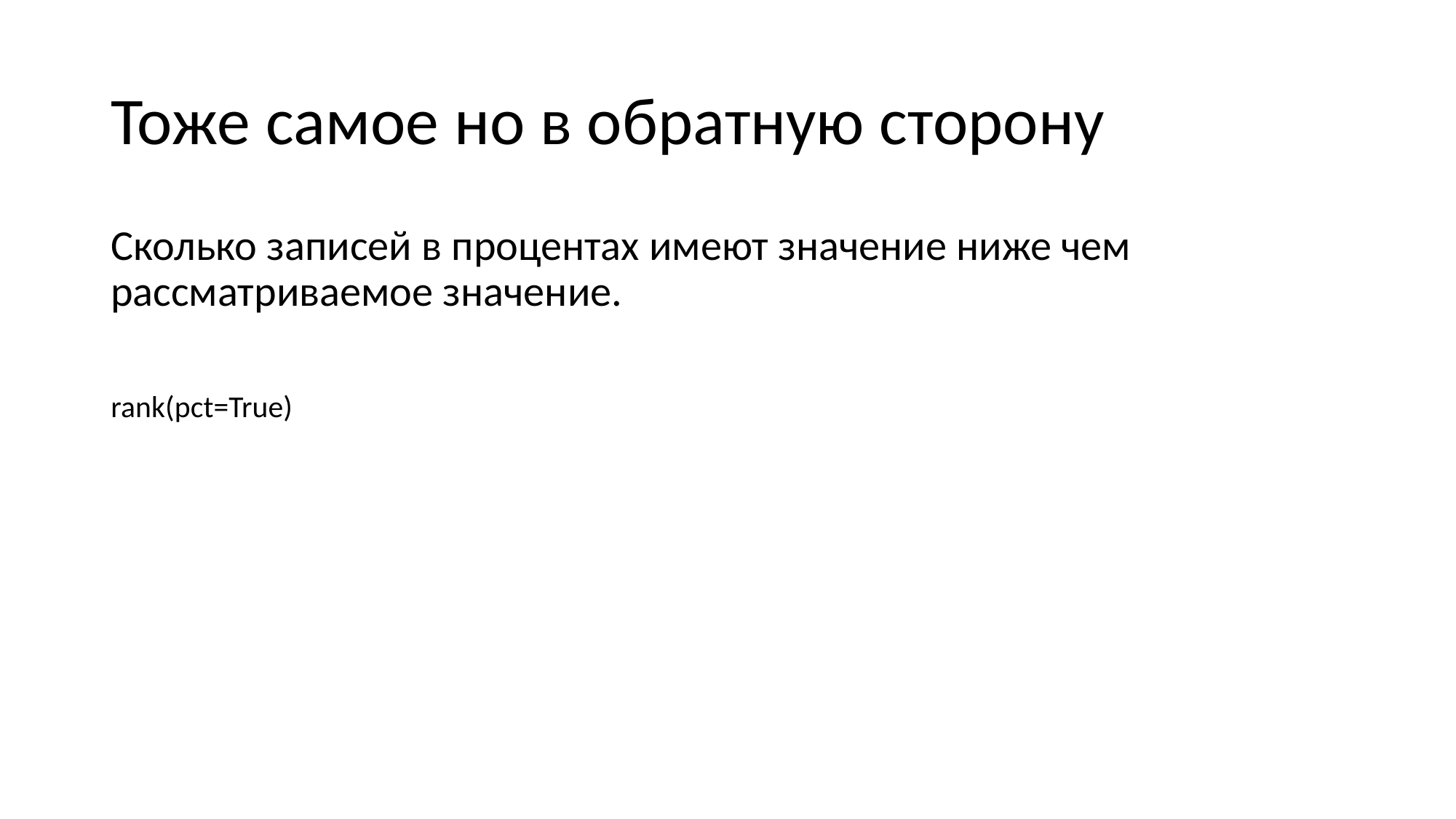

# Тоже самое но в обратную сторону
Сколько записей в процентах имеют значение ниже чем рассматриваемое значение.

rank(pct=True)